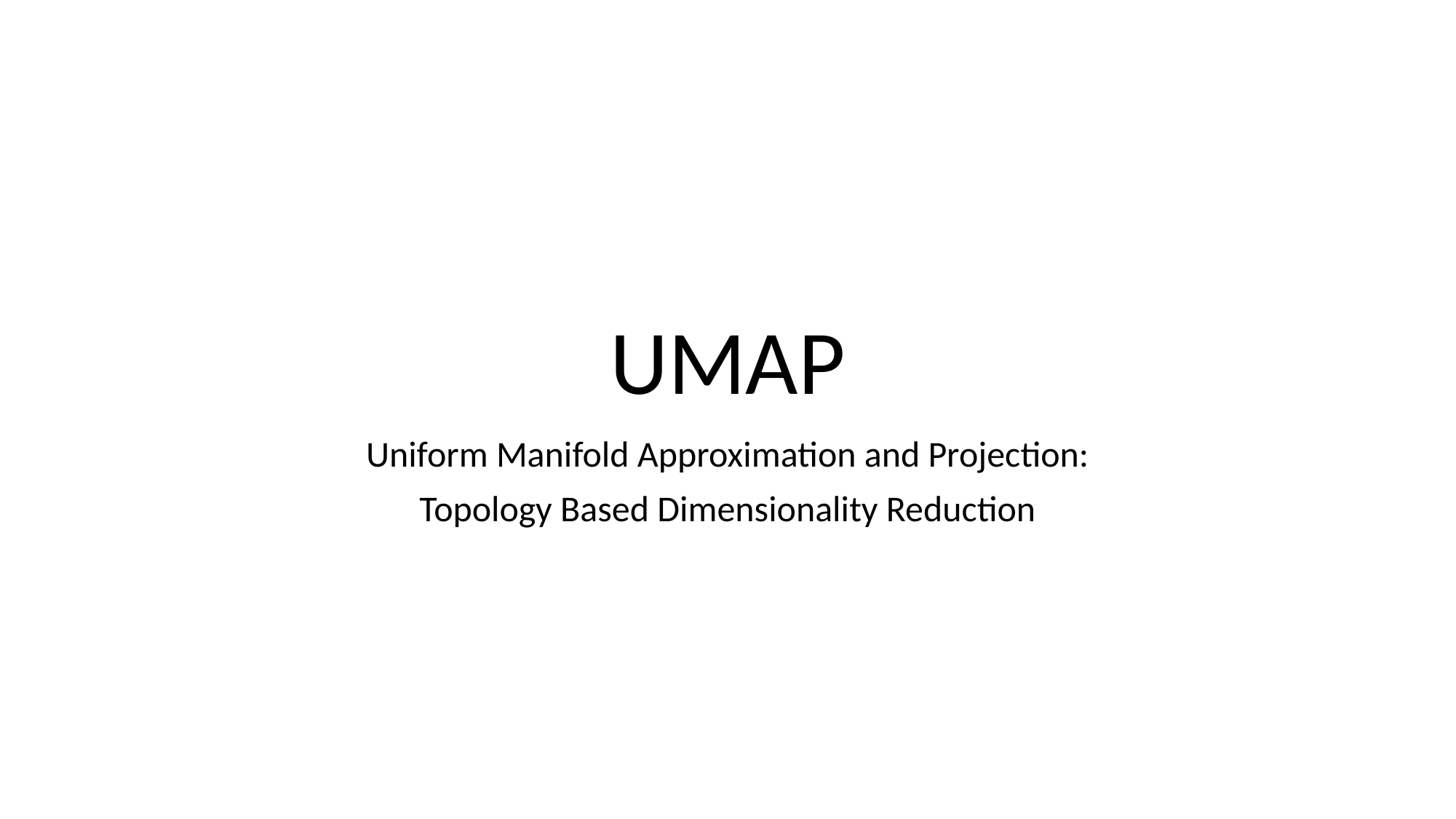

# UMAP
Uniform Manifold Approximation and Projection:
Topology Based Dimensionality Reduction